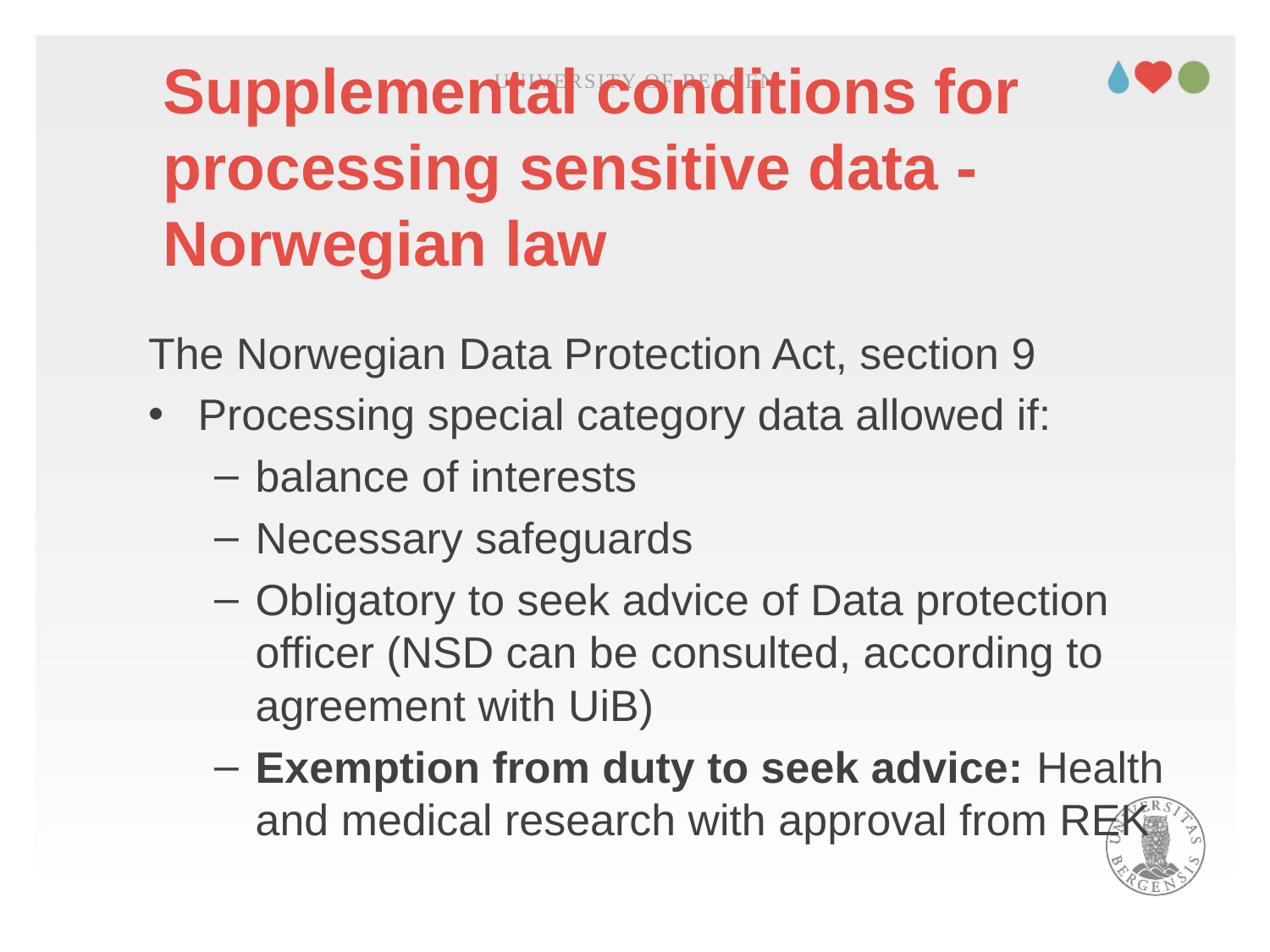

UNIVERSITY OF BERGEN
# Supplemental conditions for processing sensitive data -  Norwegian law
The Norwegian Data Protection Act, section 9
Processing special category data allowed if:
balance of interests
Necessary safeguards
Obligatory to seek advice of Data protection officer (NSD can be consulted, according to agreement with UiB)
Exemption from duty to seek advice: Health and medical research with approval from REK